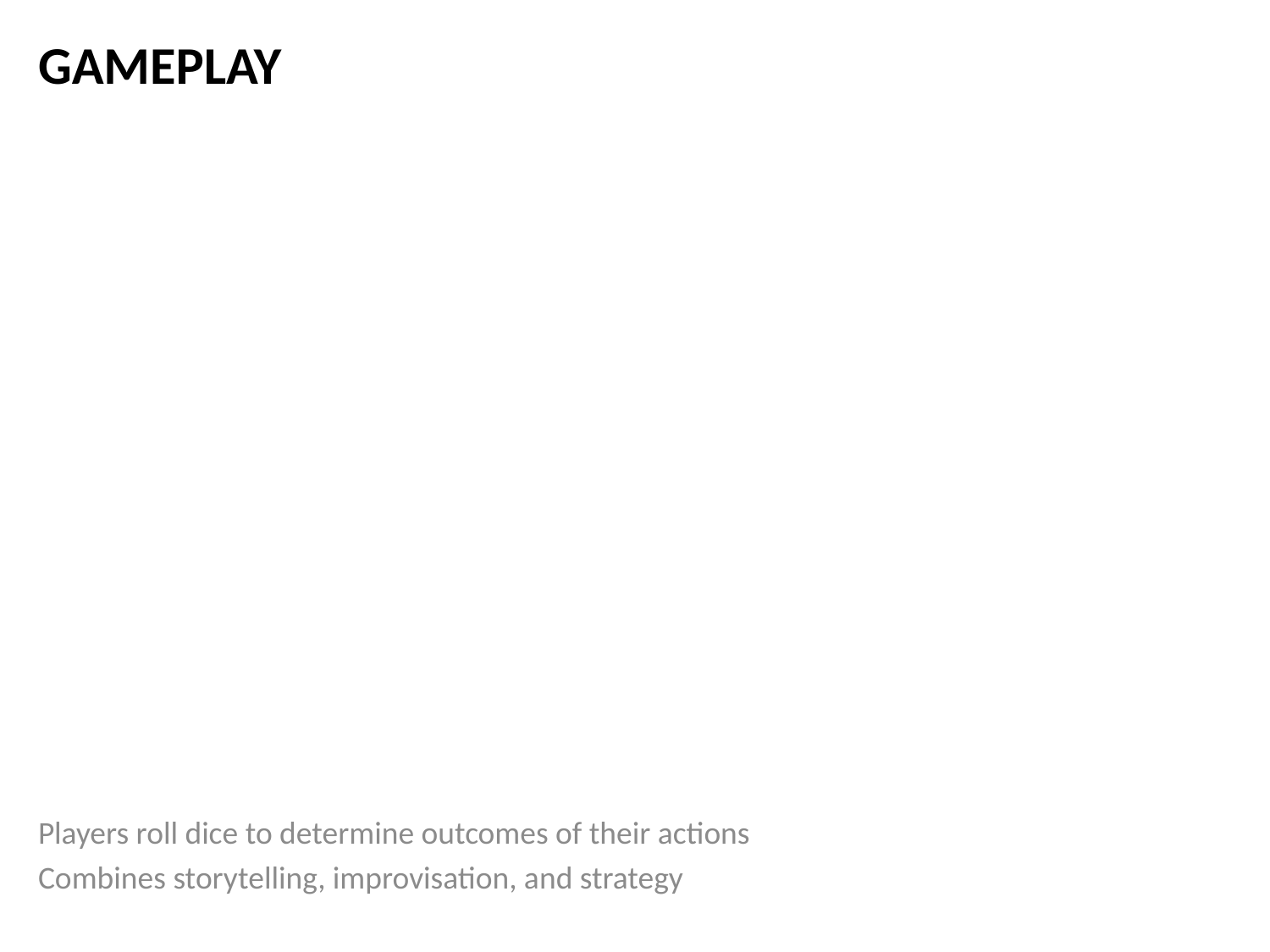

# Gameplay
Players roll dice to determine outcomes of their actions
Combines storytelling, improvisation, and strategy